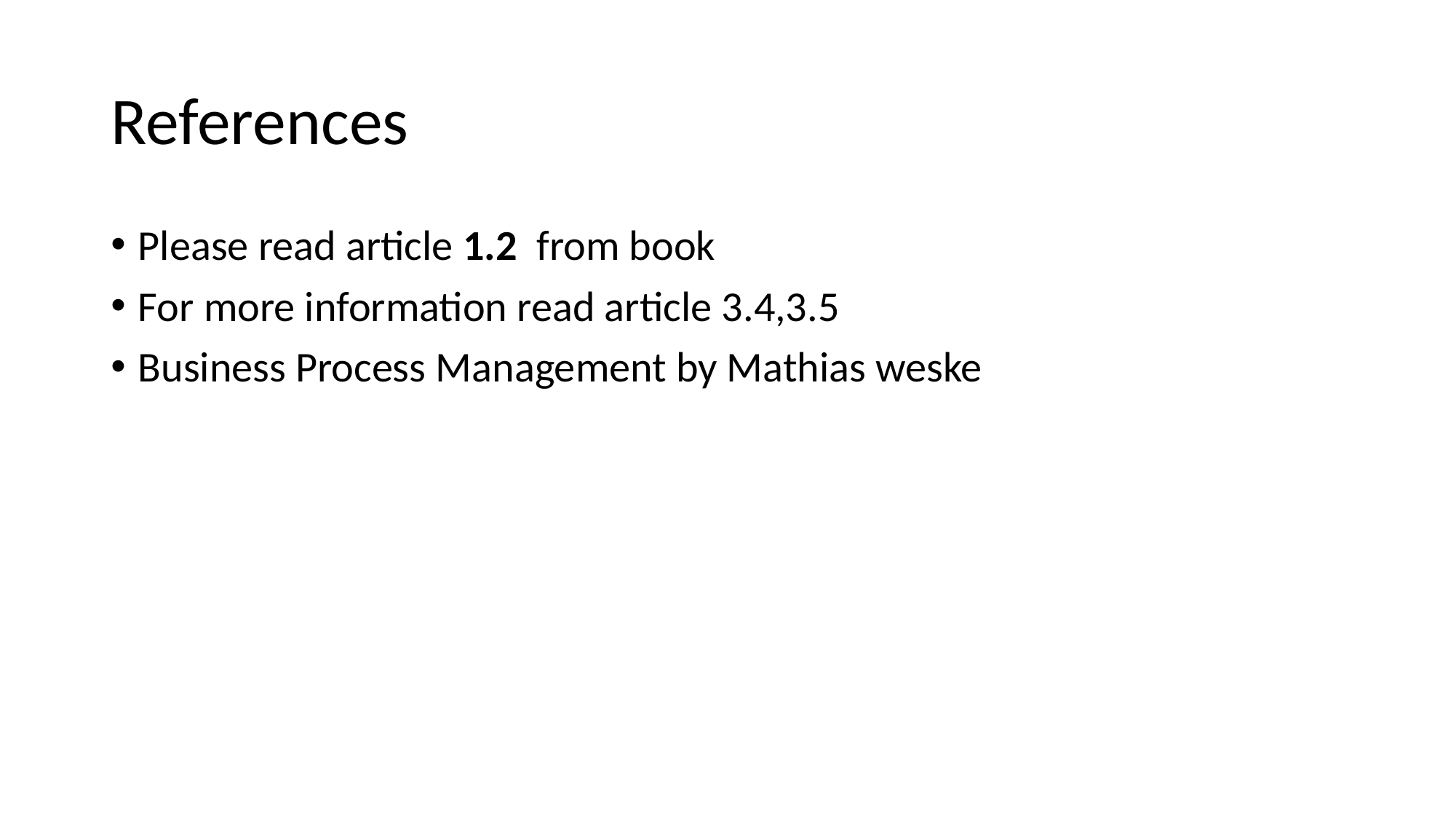

# References
Please read article 1.2  from book
For more information read article 3.4,3.5
Business Process Management by Mathias weske